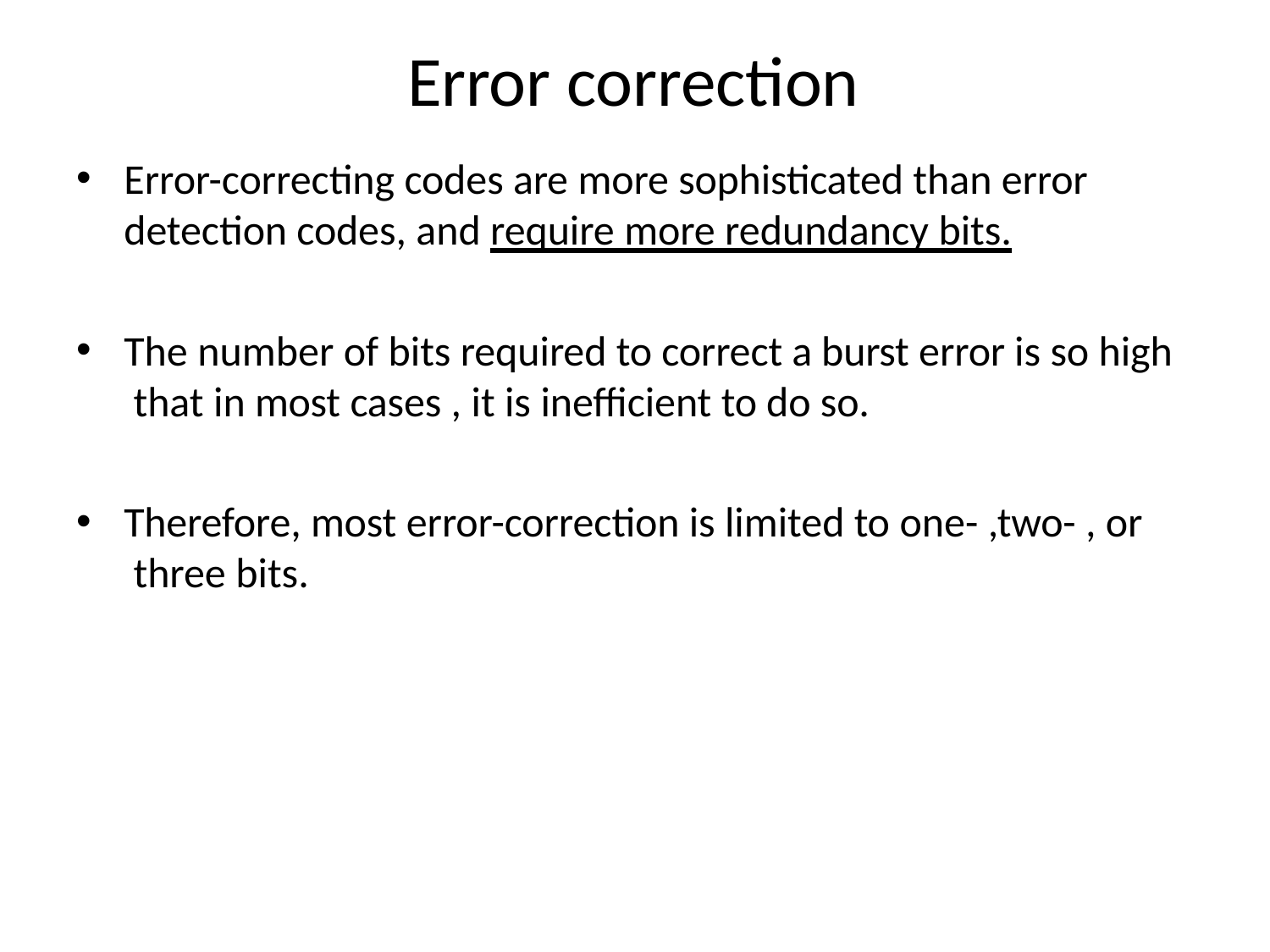

# Error correction
Error-correcting codes are more sophisticated than error
detection codes, and require more redundancy bits.

The number of bits required to correct a burst error is so high  that in most cases , it is inefficient to do so.

Therefore, most error-correction is limited to one- ,two- , or  three bits.